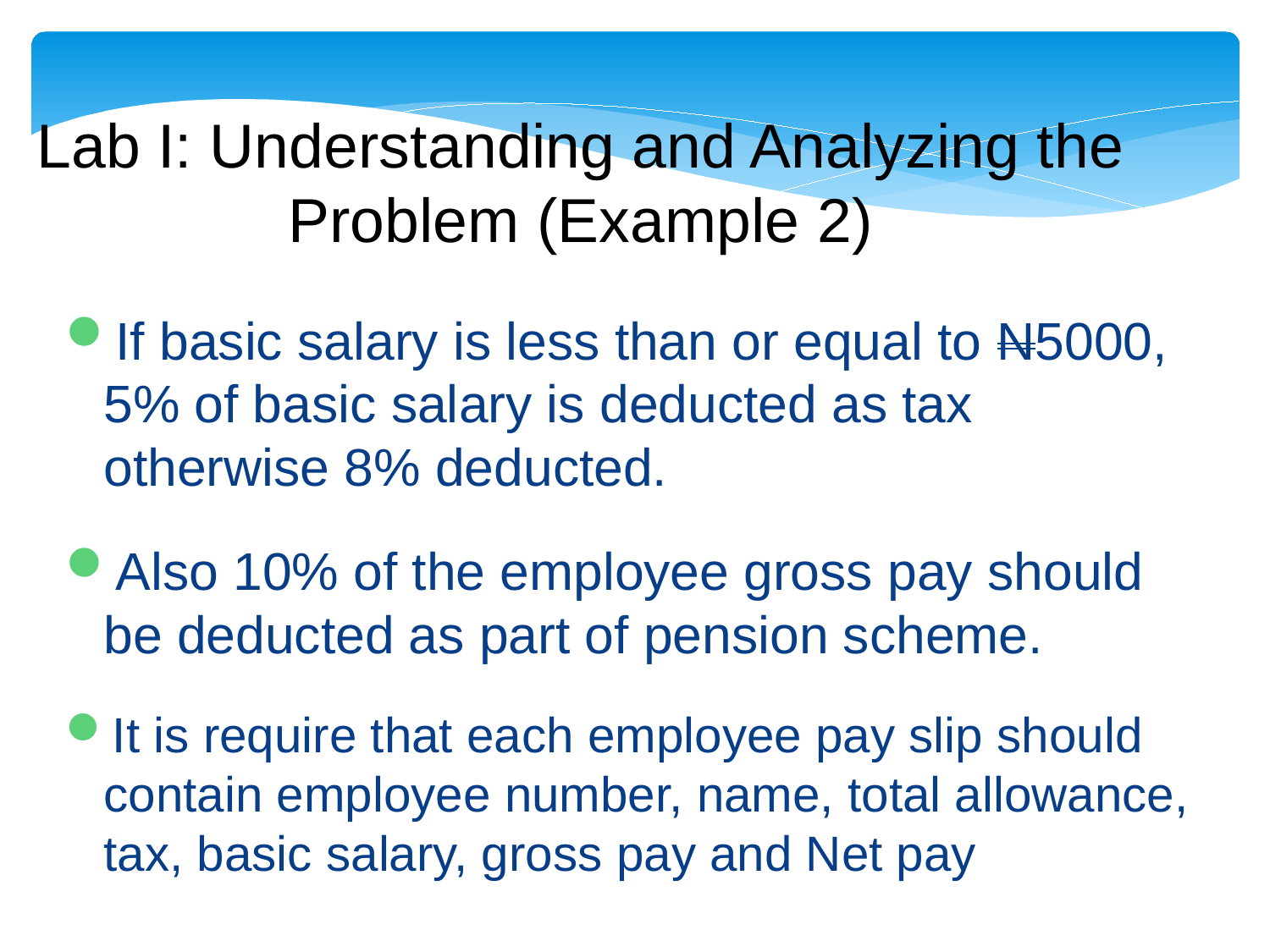

Lab I: Understanding and Analyzing the Problem (Example 2)
If basic salary is less than or equal to N5000, 5% of basic salary is deducted as tax otherwise 8% deducted.

Also 10% of the employee gross pay should be deducted as part of pension scheme.

It is require that each employee pay slip should contain employee number, name, total allowance, tax, basic salary, gross pay and Net pay